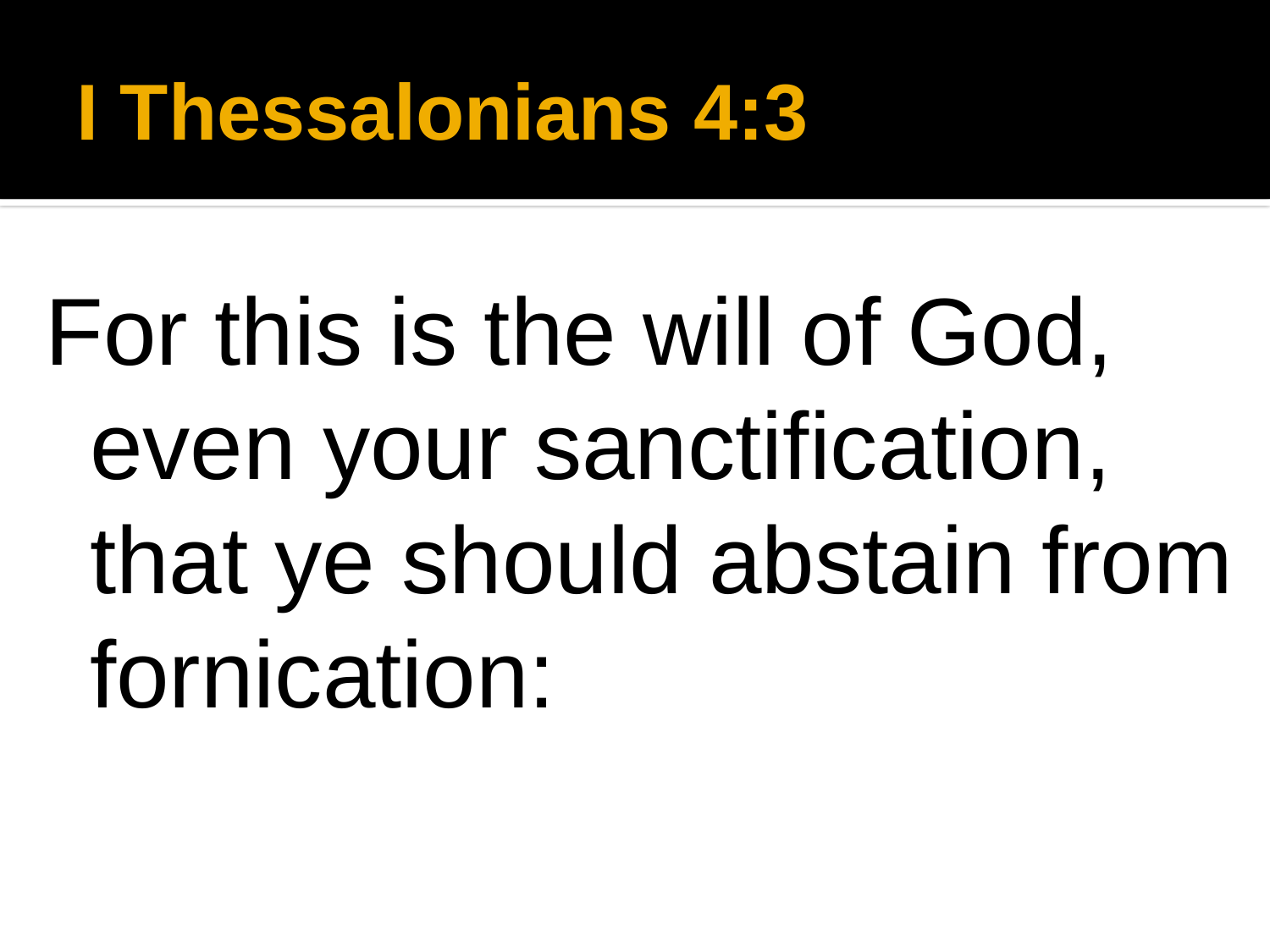

# I Thessalonians 4:3
For this is the will of God, even your sanctification, that ye should abstain from fornication: